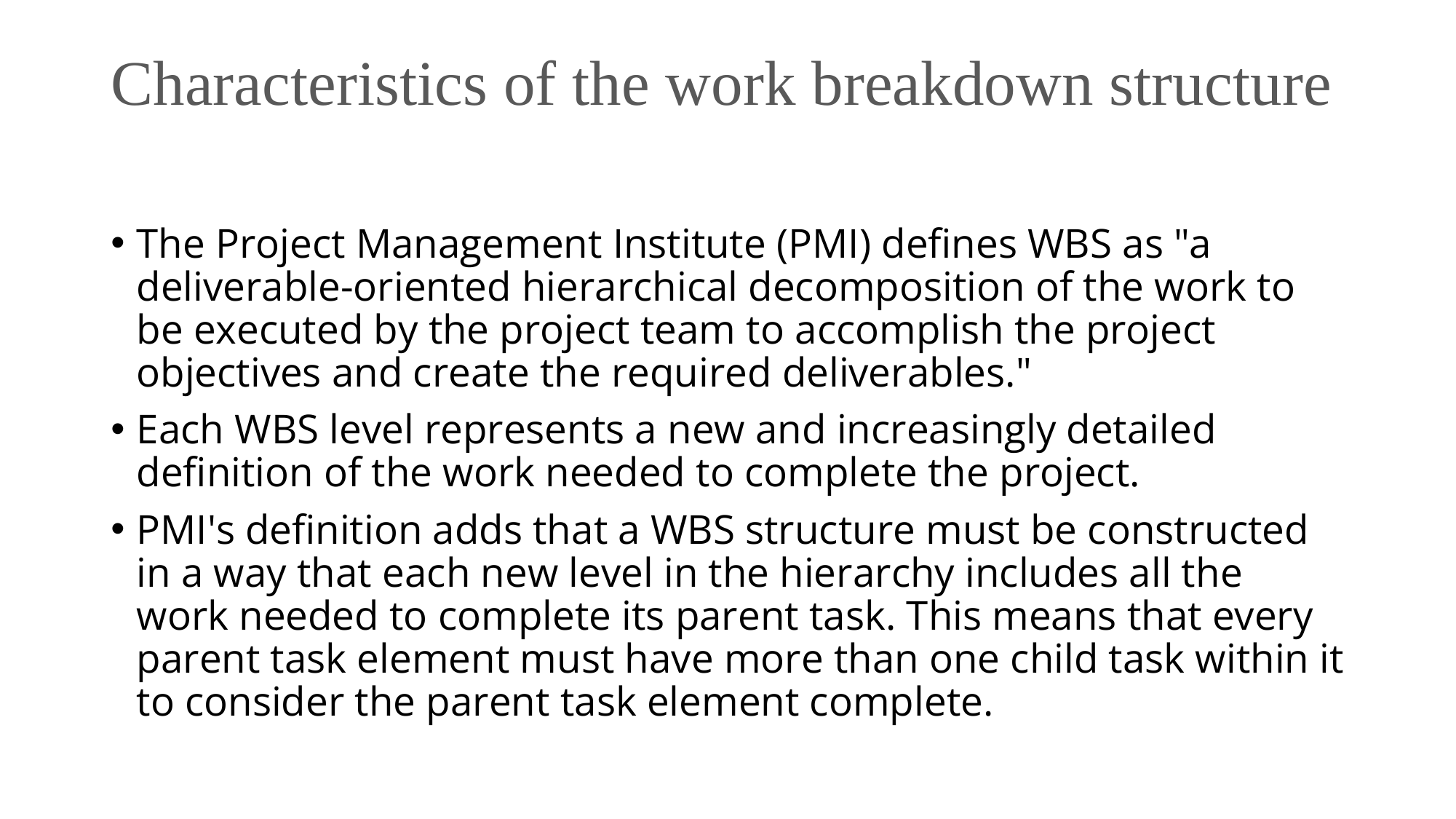

# Characteristics of the work breakdown structure
The Project Management Institute (PMI) defines WBS as "a deliverable-oriented hierarchical decomposition of the work to be executed by the project team to accomplish the project objectives and create the required deliverables."
Each WBS level represents a new and increasingly detailed definition of the work needed to complete the project.
PMI's definition adds that a WBS structure must be constructed in a way that each new level in the hierarchy includes all the work needed to complete its parent task. This means that every parent task element must have more than one child task within it to consider the parent task element complete.